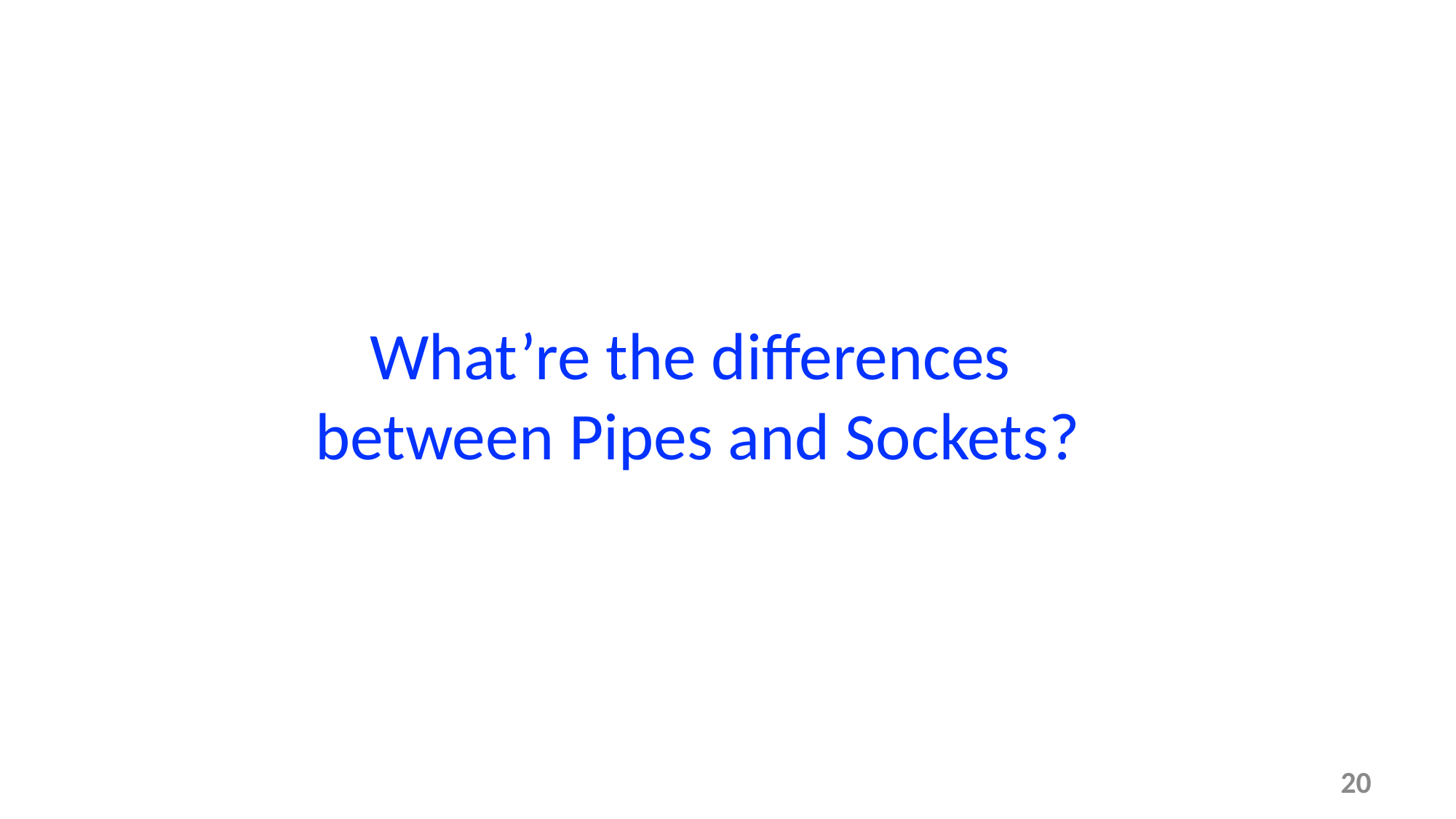

# What’re the differences between Pipes and Sockets?
20